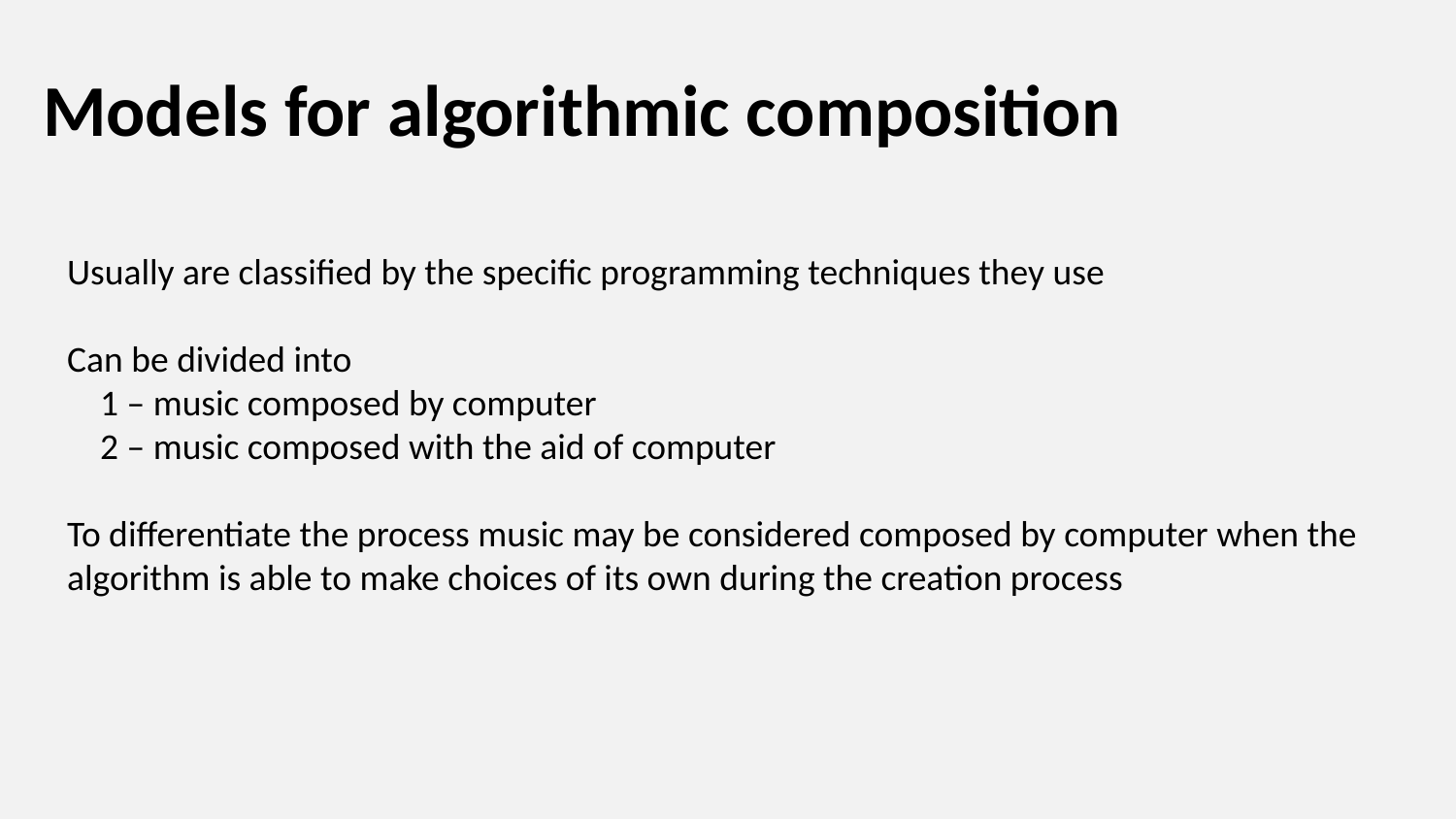

# Models for algorithmic composition
Usually are classified by the specific programming techniques they use

Can be divided into
    1 – music composed by computer
    2 – music composed with the aid of computer

To differentiate the process music may be considered composed by computer when the
algorithm is able to make choices of its own during the creation process